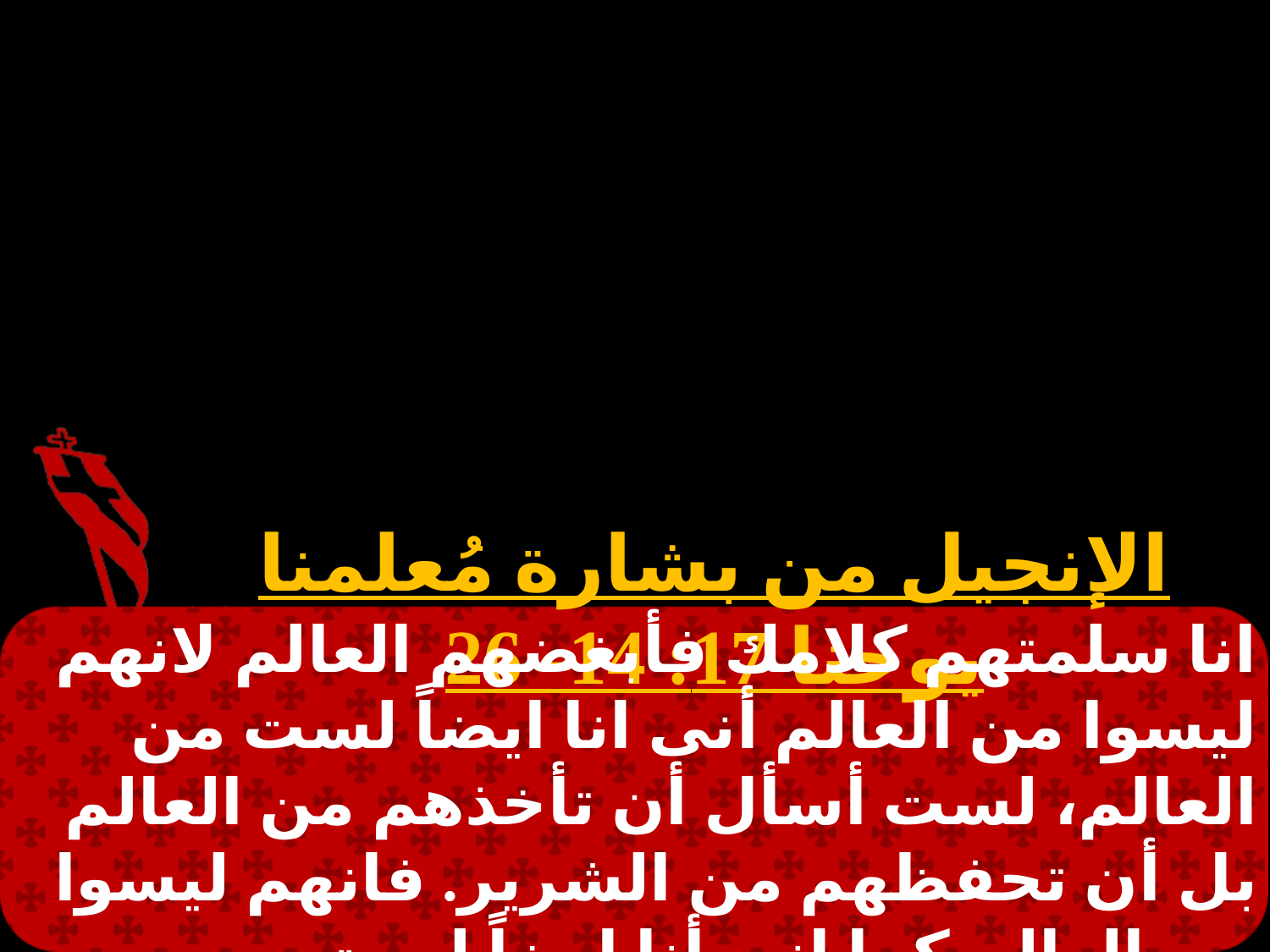

الإنجيل من بشارة مُعلمنا يوحنا 17: 14- 26

انا سلمتهم كلامك فأبغضهم العالم لانهم ليسوا من العالم أنى انا ايضاً لست من العالم، لست أسأل أن تأخذهم من العالم بل أن تحفظهم من الشرير. فانهم ليسوا من العالم كما انى أنا ايضاً لست من العالم. قدسهم فى الحق. والحق هو كلمتك.